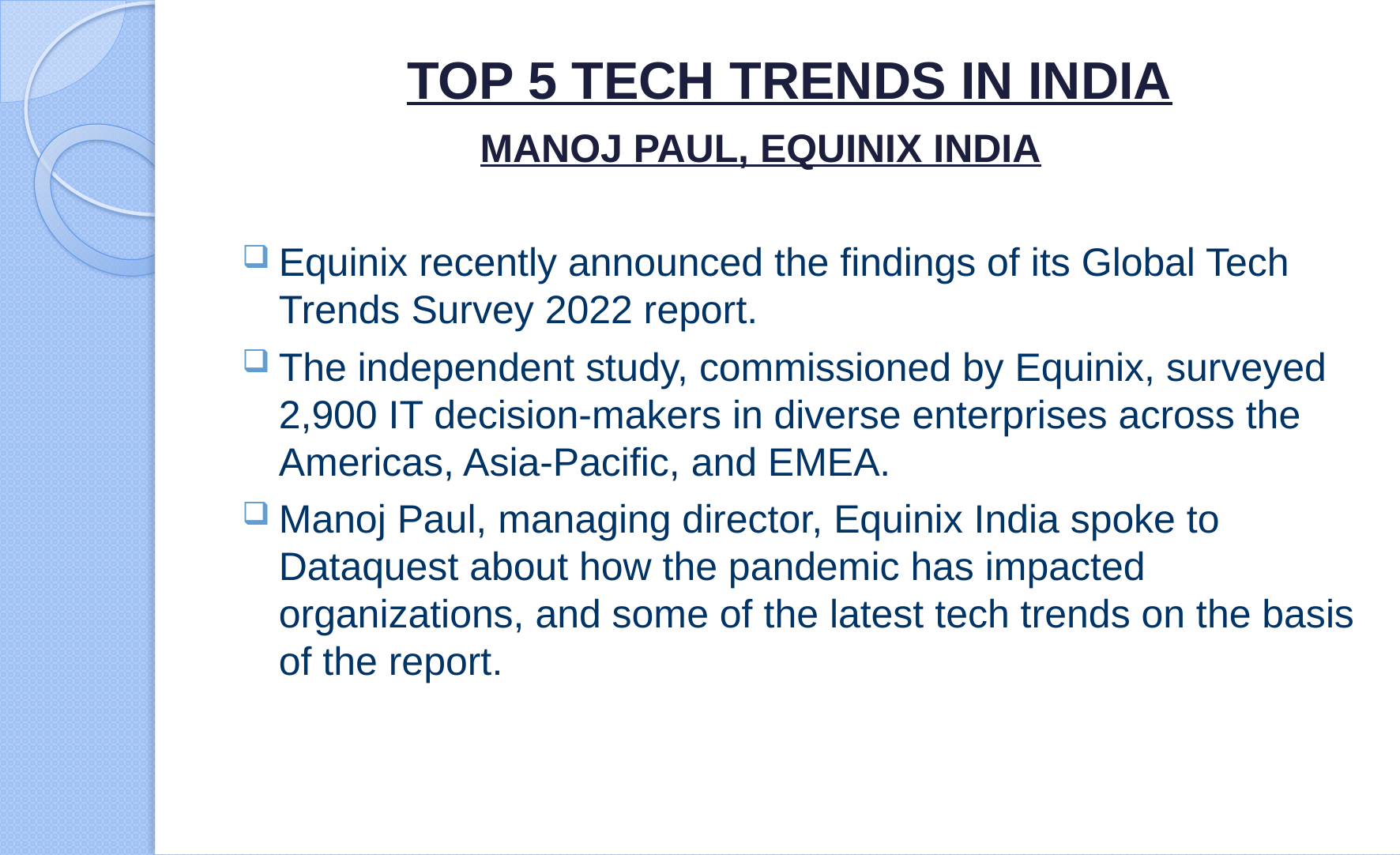

# TOP 5 TECH TRENDS IN INDIA MANOJ PAUL, EQUINIX INDIA
Equinix recently announced the findings of its Global Tech Trends Survey 2022 report.
The independent study, commissioned by Equinix, surveyed 2,900 IT decision-makers in diverse enterprises across the Americas, Asia-Pacific, and EMEA.
Manoj Paul, managing director, Equinix India spoke to Dataquest about how the pandemic has impacted organizations, and some of the latest tech trends on the basis of the report.